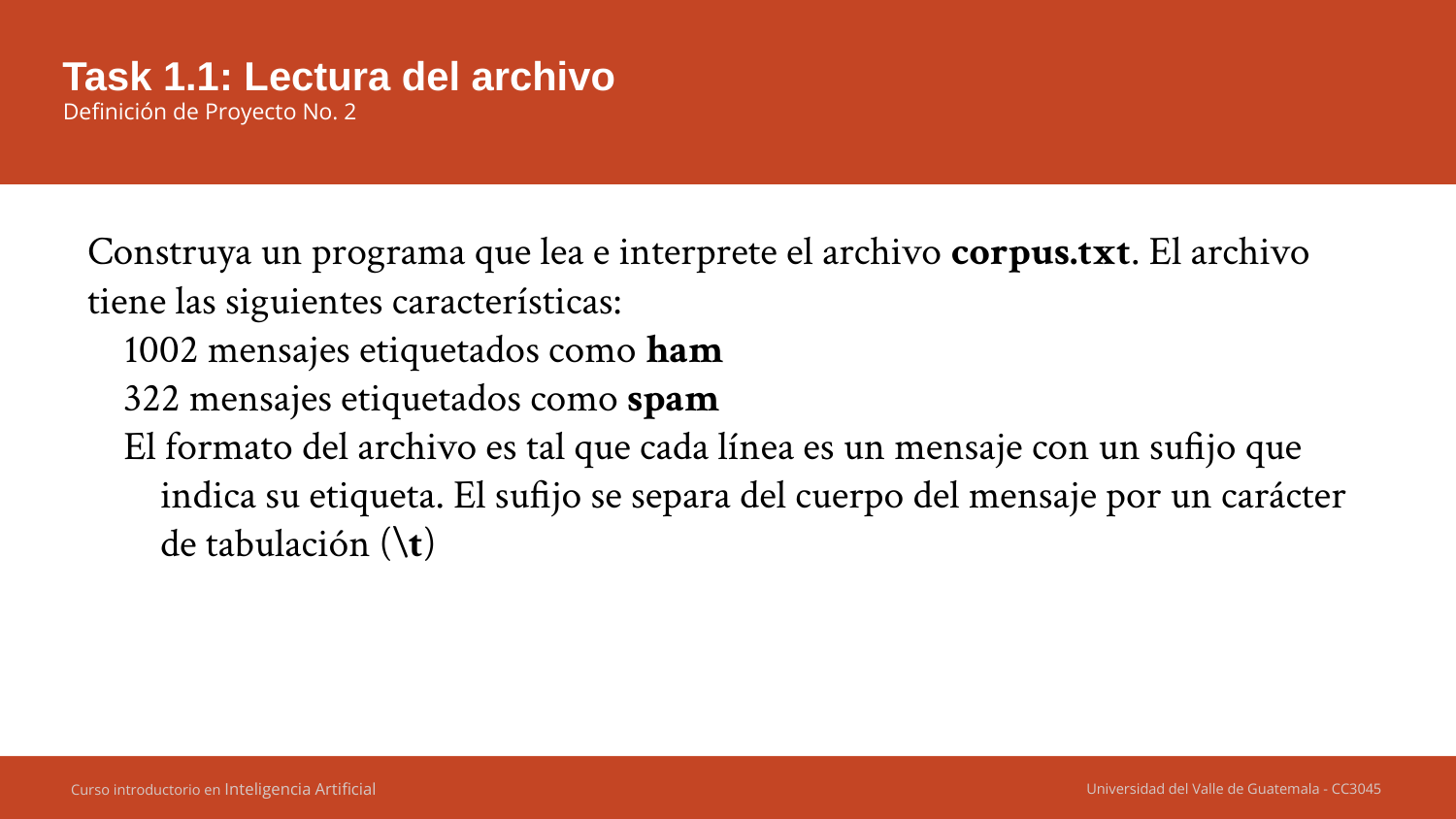

# Task 1.1: Lectura del archivo
Definición de Proyecto No. 2
Construya un programa que lea e interprete el archivo corpus.txt. El archivo tiene las siguientes características:
1002 mensajes etiquetados como ham
322 mensajes etiquetados como spam
El formato del archivo es tal que cada línea es un mensaje con un sufijo que indica su etiqueta. El sufijo se separa del cuerpo del mensaje por un carácter de tabulación (\t)